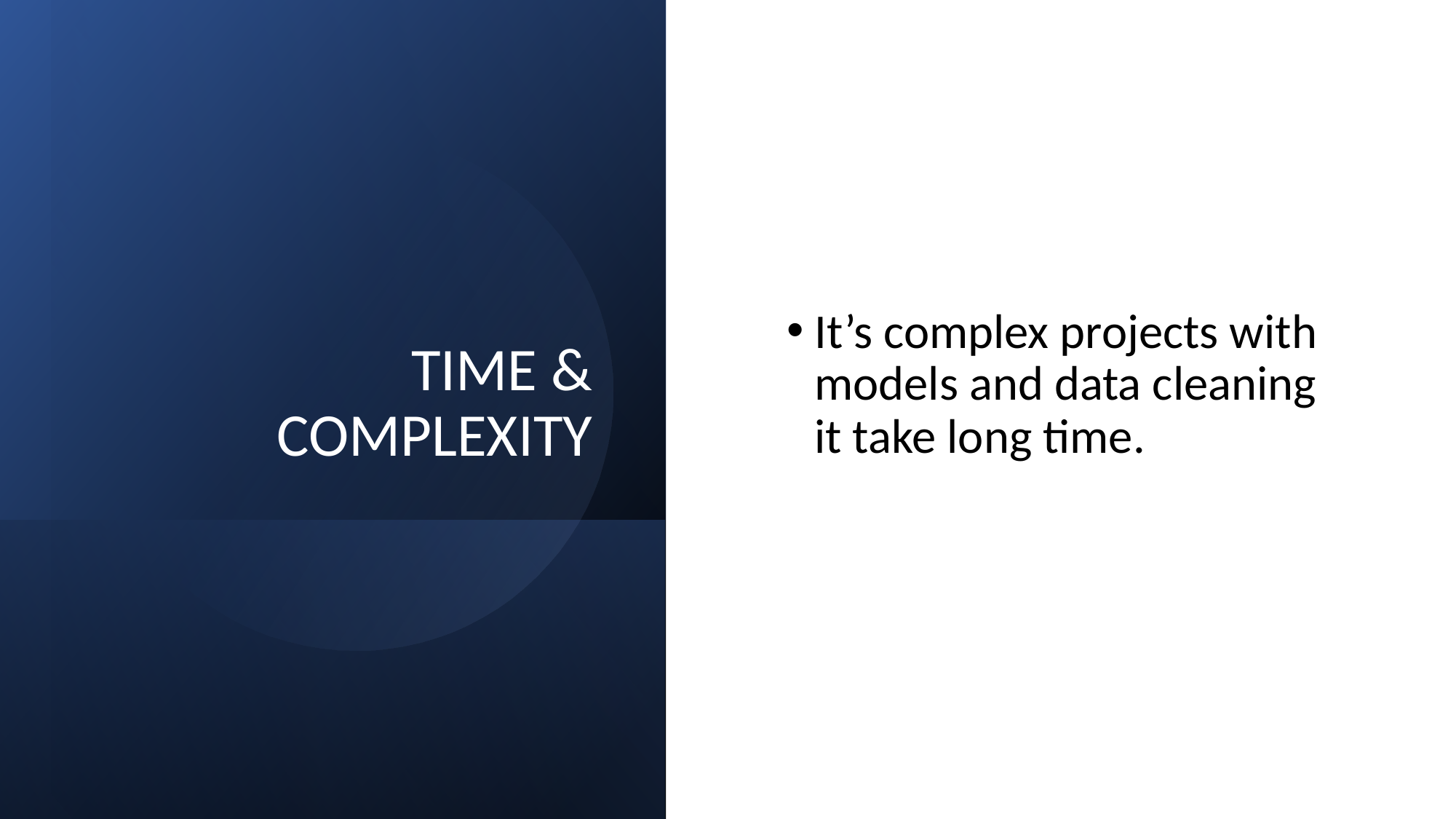

# TIME & COMPLEXITY

It’s complex projects with  models and data cleaning it take long time.